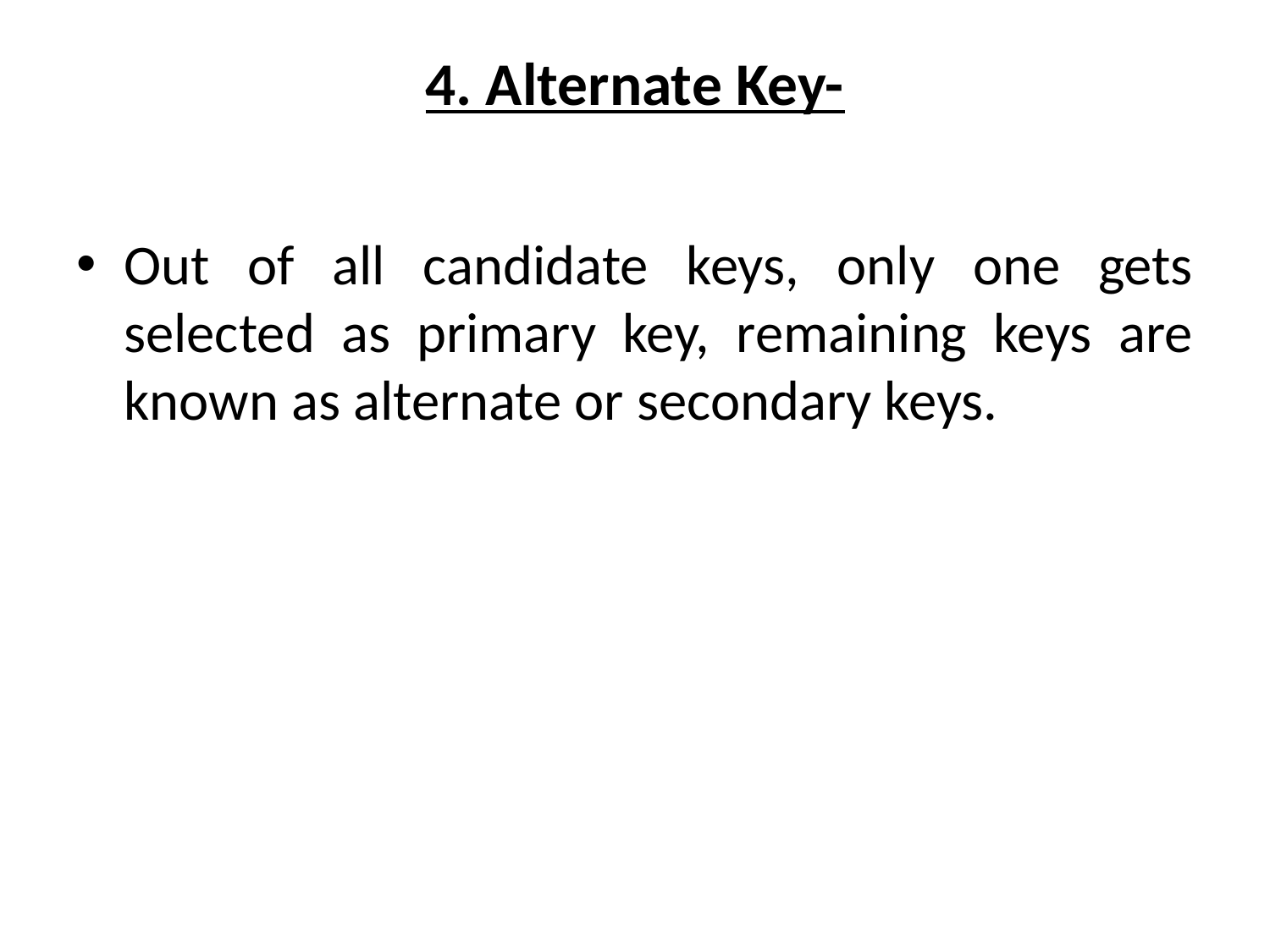

# 4. Alternate Key-
Out of all candidate keys, only one gets selected as primary key, remaining keys are known as alternate or secondary keys.